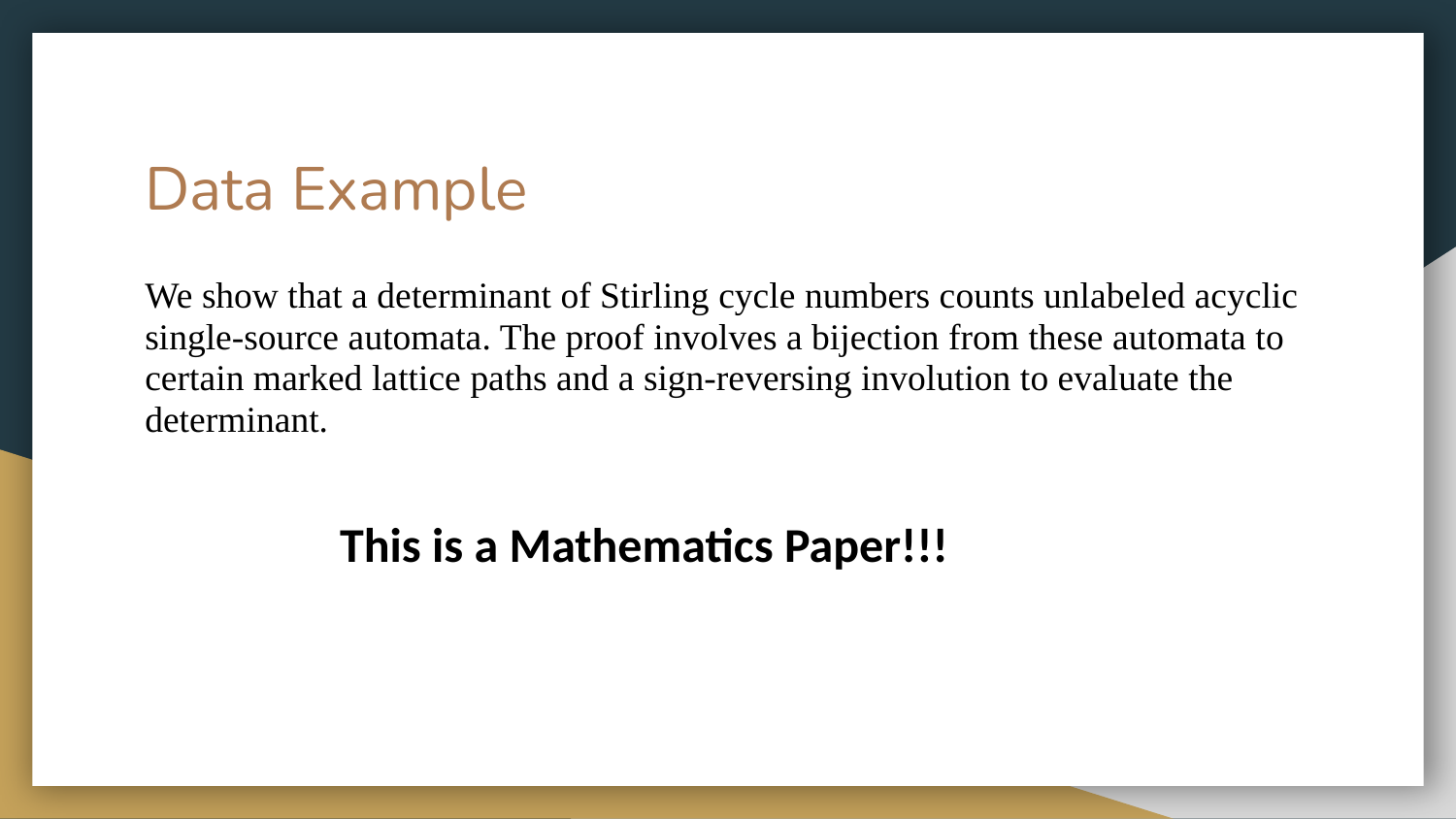

# Data Example
We show that a determinant of Stirling cycle numbers counts unlabeled acyclic single-source automata. The proof involves a bijection from these automata to certain marked lattice paths and a sign-reversing involution to evaluate the determinant.

This is a Mathematics Paper!!!